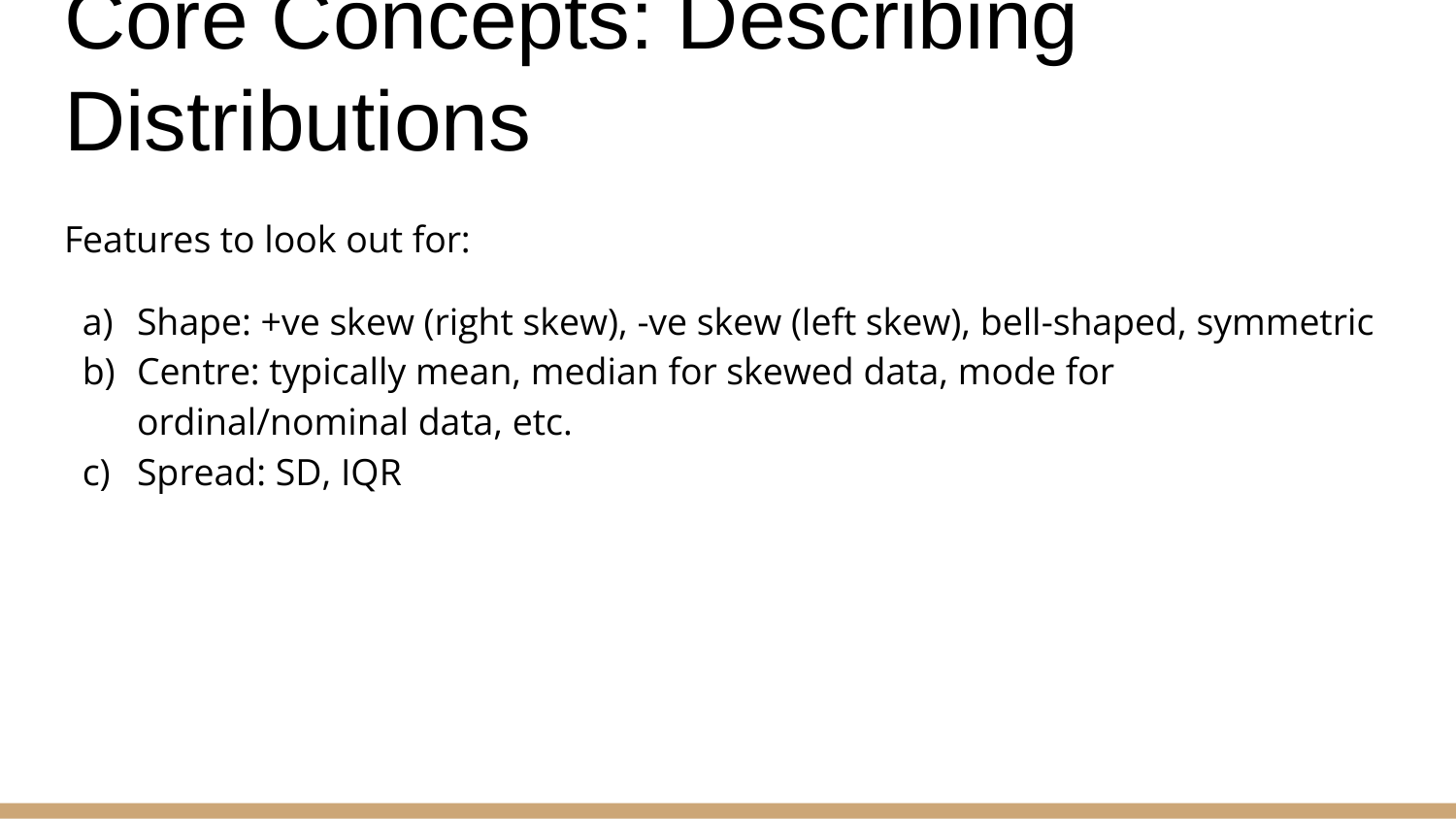

# Core Concepts: Describing Distributions
Features to look out for:
Shape: +ve skew (right skew), -ve skew (left skew), bell-shaped, symmetric
Centre: typically mean, median for skewed data, mode for ordinal/nominal data, etc.
Spread: SD, IQR